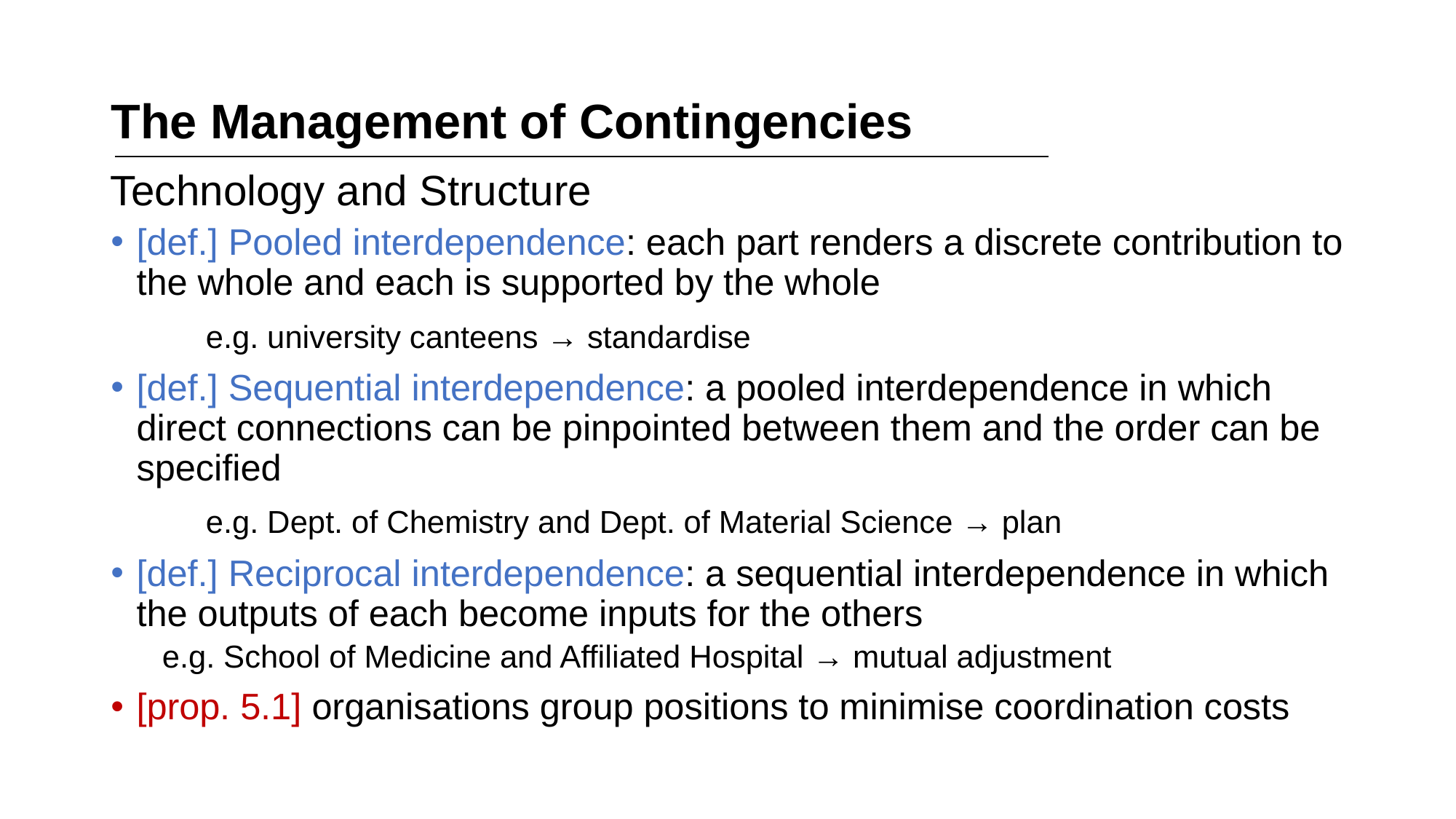

# The Management of Contingencies
Technology and Structure
[def.] Pooled interdependence: each part renders a discrete contribution to the whole and each is supported by the whole
	e.g. university canteens → standardise
[def.] Sequential interdependence: a pooled interdependence in which direct connections can be pinpointed between them and the order can be specified
	e.g. Dept. of Chemistry and Dept. of Material Science → plan
[def.] Reciprocal interdependence: a sequential interdependence in which the outputs of each become inputs for the others
	e.g. School of Medicine and Affiliated Hospital → mutual adjustment
[prop. 5.1] organisations group positions to minimise coordination costs